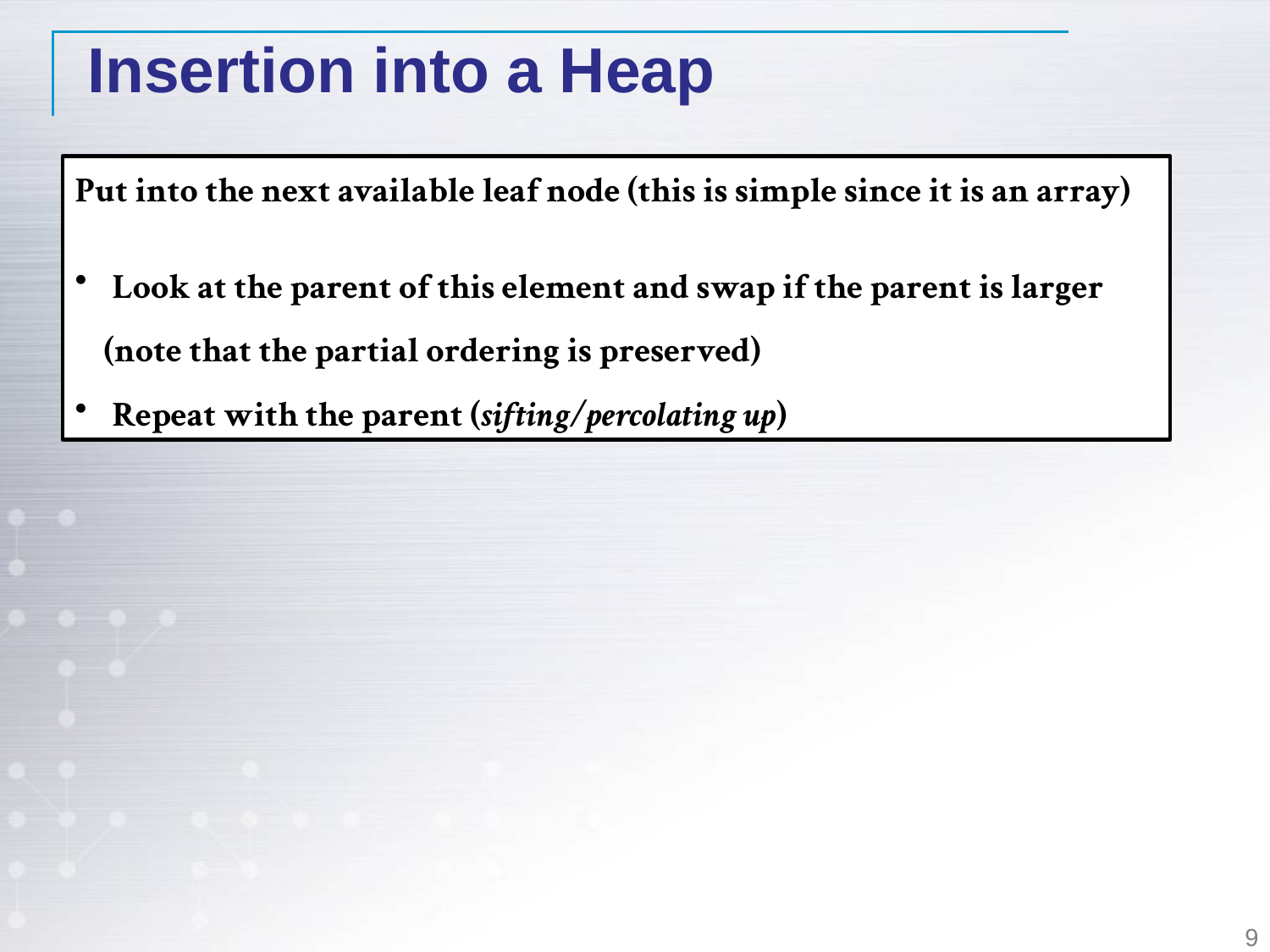

Insertion into a Heap
Put into the next available leaf node (this is simple since it is an array)

 Look at the parent of this element and swap if the parent is larger
    (note that the partial ordering is preserved)
 Repeat with the parent (sifting/percolating up)
9